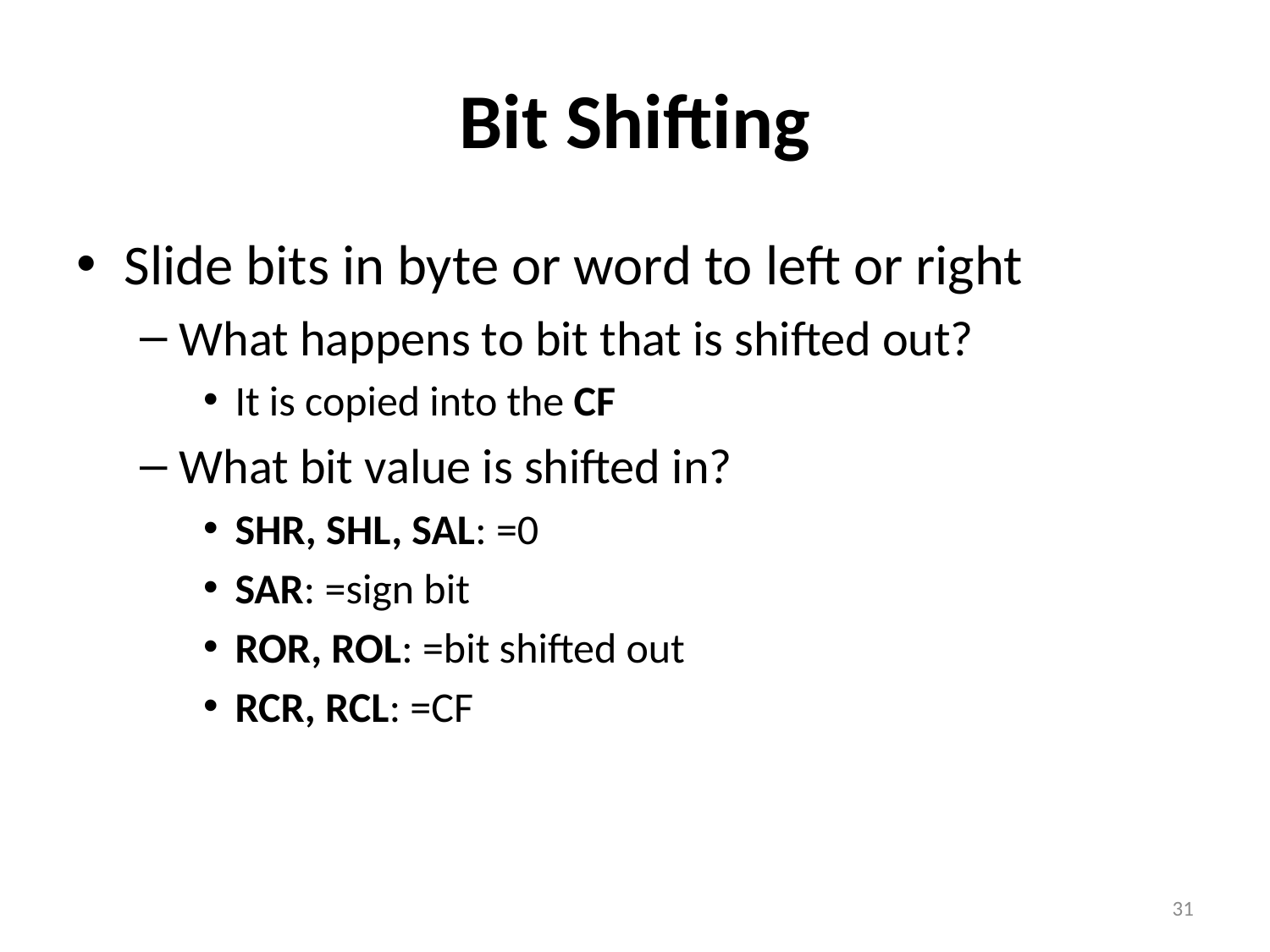

# Bit Shifting
Slide bits in byte or word to left or right
What happens to bit that is shifted out?
It is copied into the CF
What bit value is shifted in?
SHR, SHL, SAL: =0
SAR: =sign bit
ROR, ROL: =bit shifted out
RCR, RCL: =CF

31